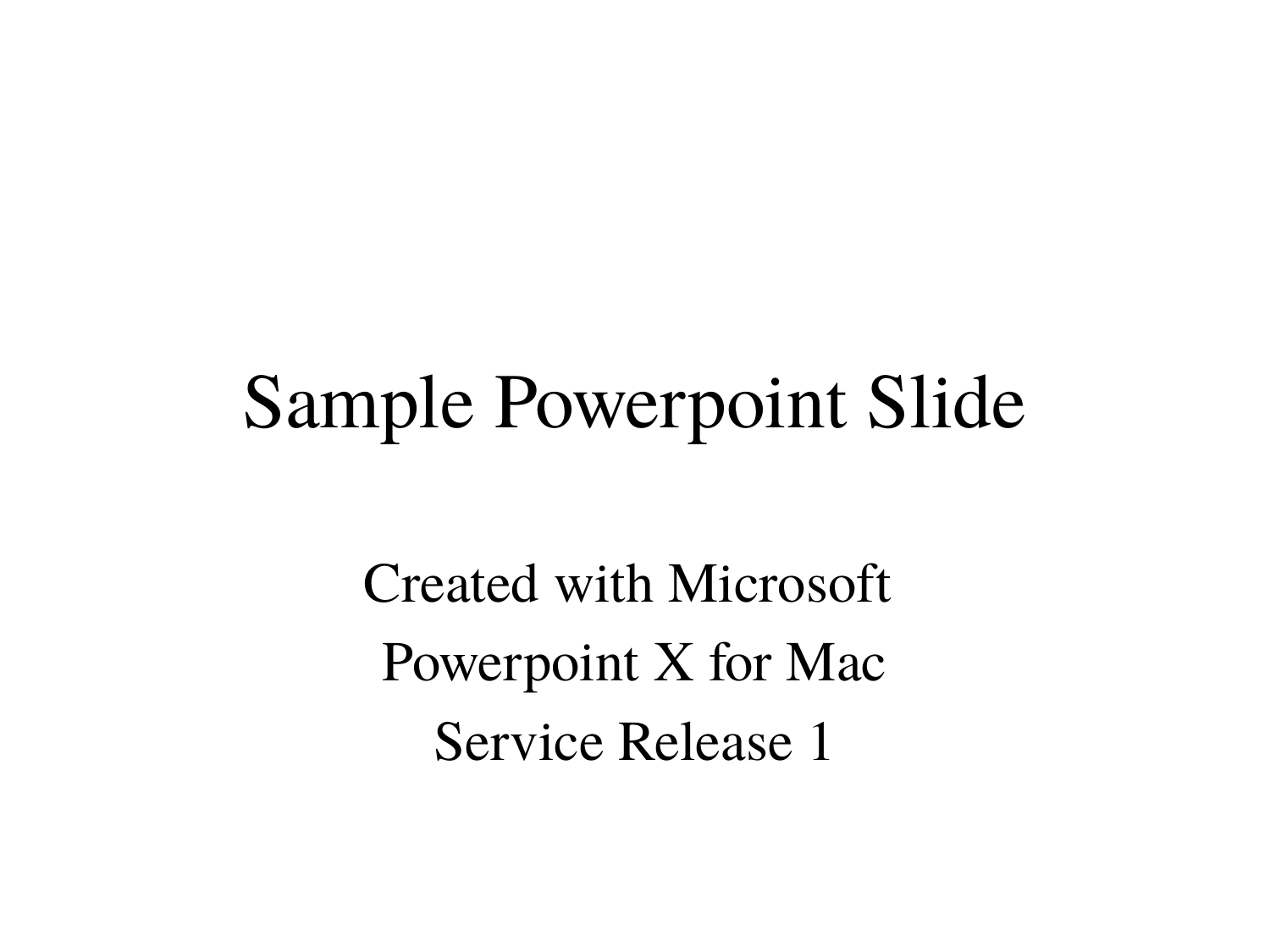

# Sample Powerpoint Slide
Created with Microsoft
Powerpoint X for Mac
Service Release 1